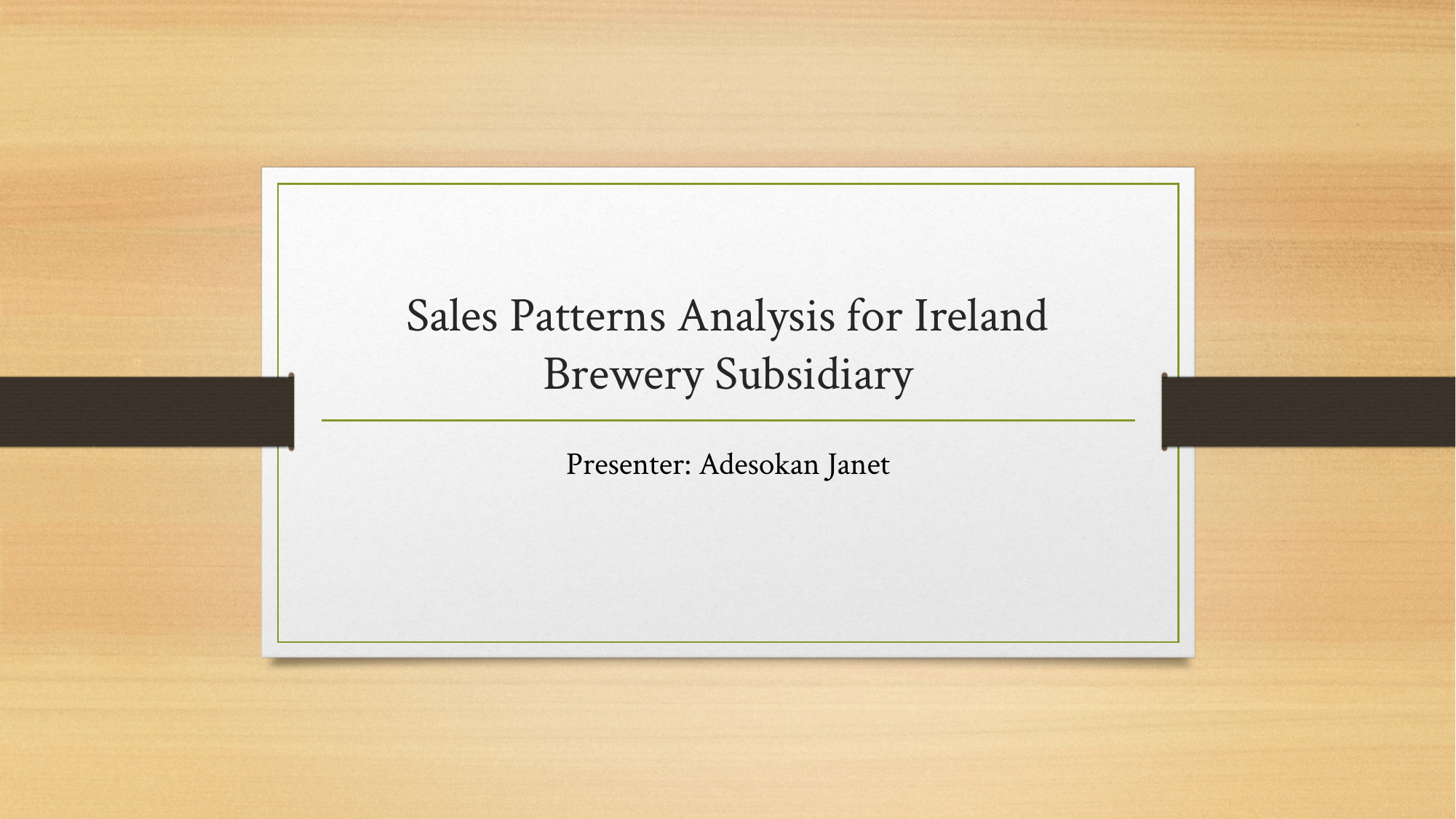

# Sales Patterns Analysis for Ireland Brewery Subsidiary
Presenter: Adesokan Janet